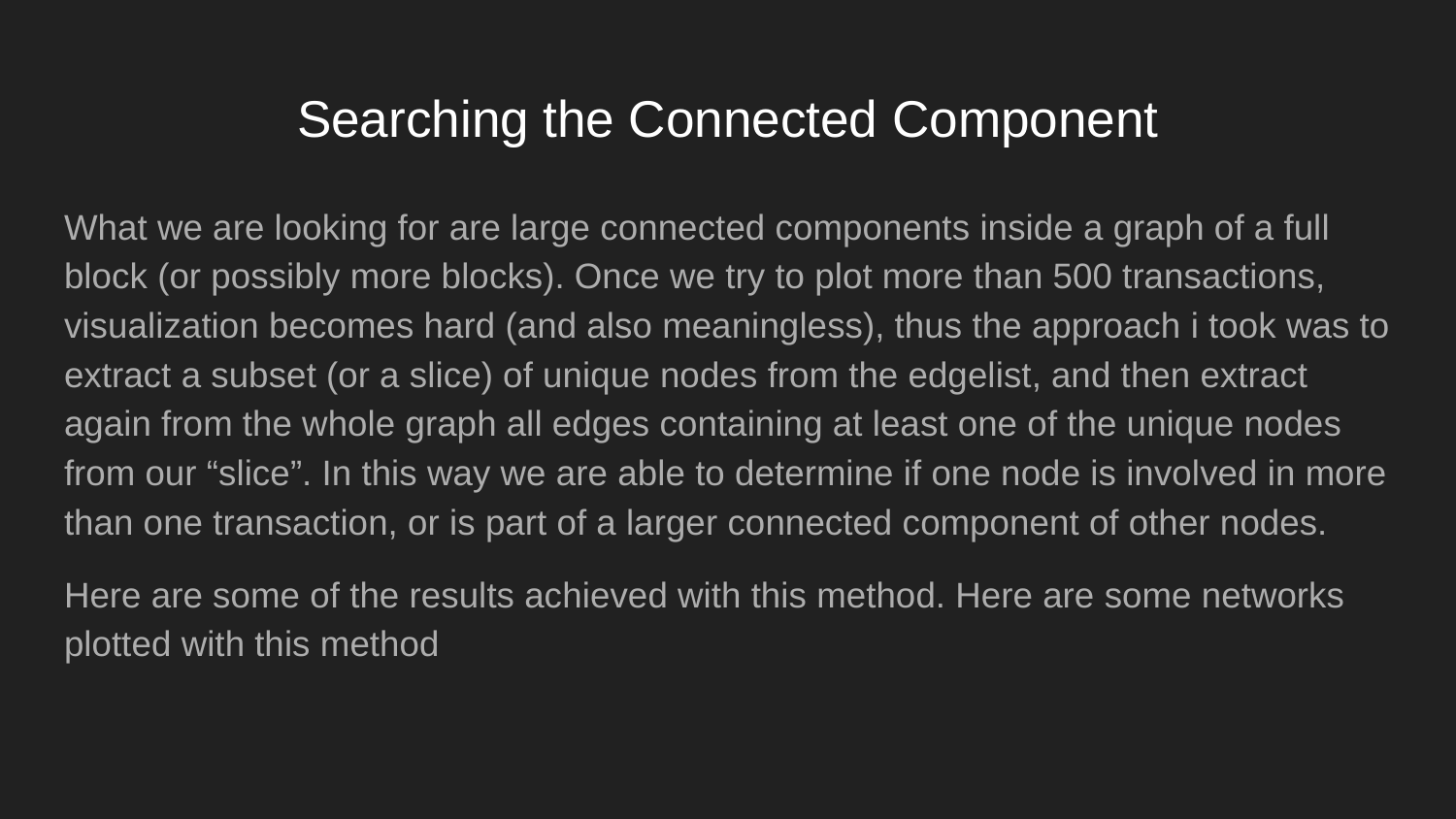

# Searching the Connected Component
What we are looking for are large connected components inside a graph of a full block (or possibly more blocks). Once we try to plot more than 500 transactions, visualization becomes hard (and also meaningless), thus the approach i took was to extract a subset (or a slice) of unique nodes from the edgelist, and then extract again from the whole graph all edges containing at least one of the unique nodes from our “slice”. In this way we are able to determine if one node is involved in more than one transaction, or is part of a larger connected component of other nodes.
Here are some of the results achieved with this method. Here are some networks plotted with this method